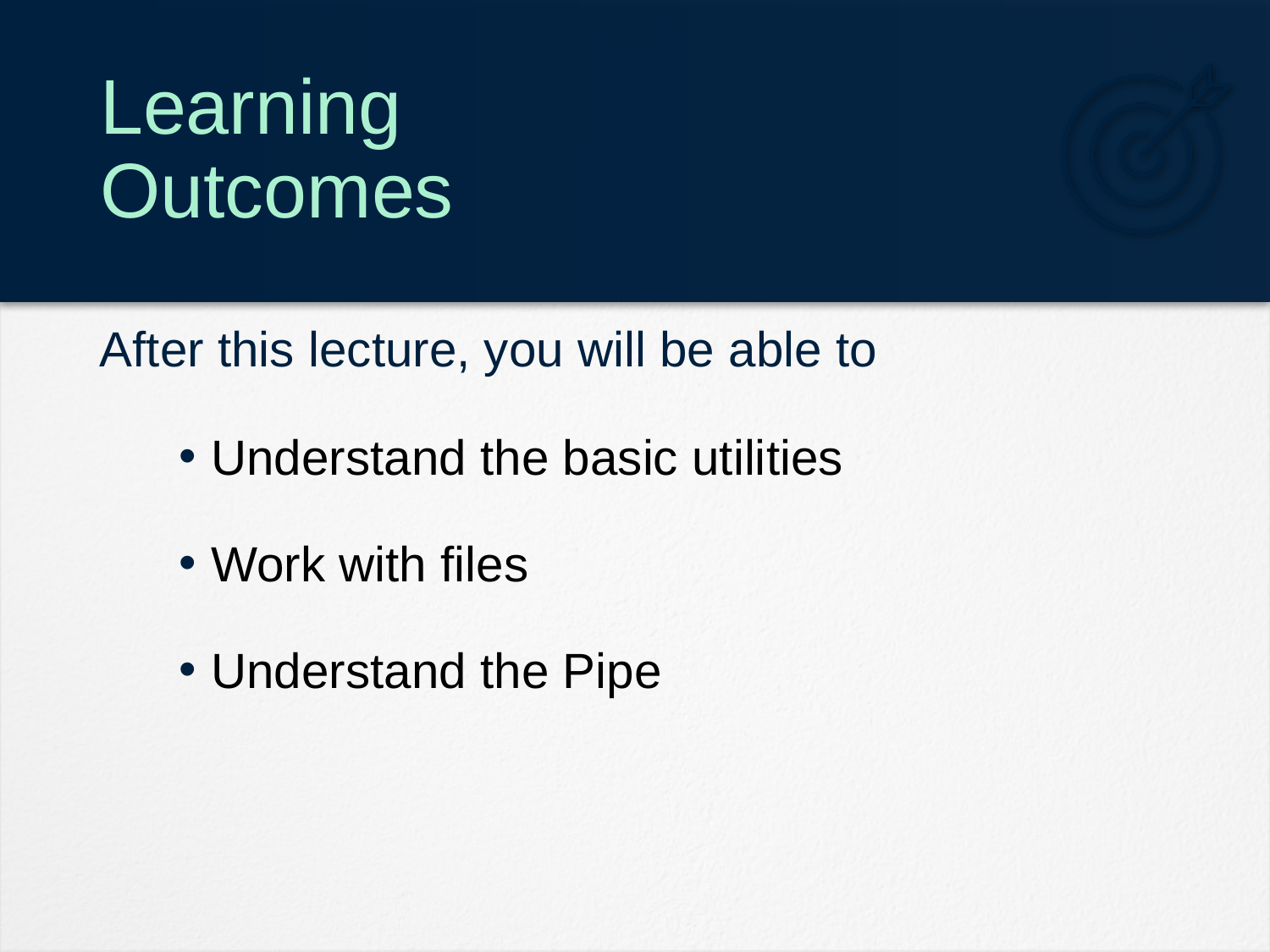

# Learning Outcomes
Understand the basic utilities
Work with files
Understand the Pipe